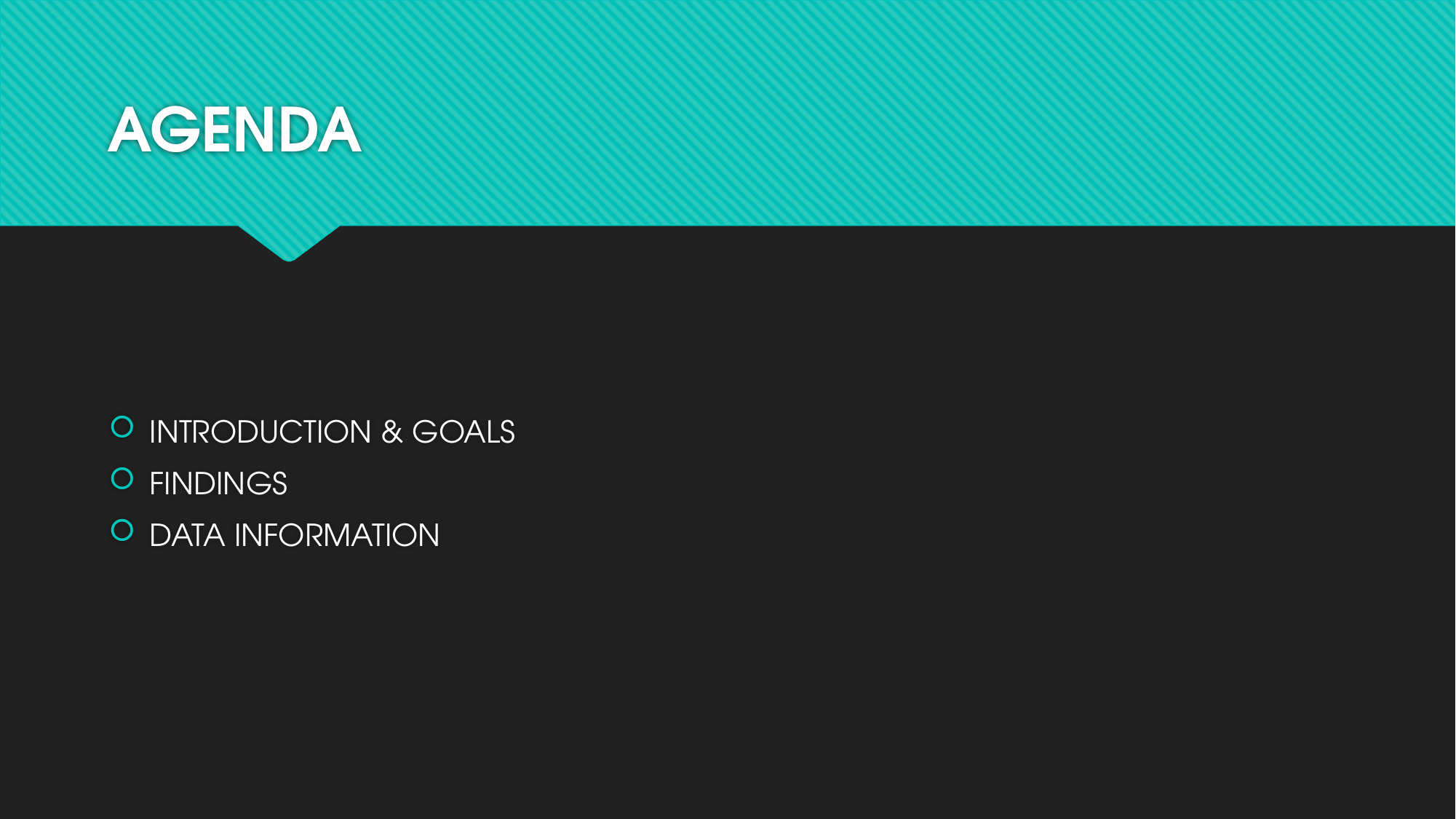

# AGENDA
INTRODUCTION & GOALS
FINDINGS
DATA INFORMATION